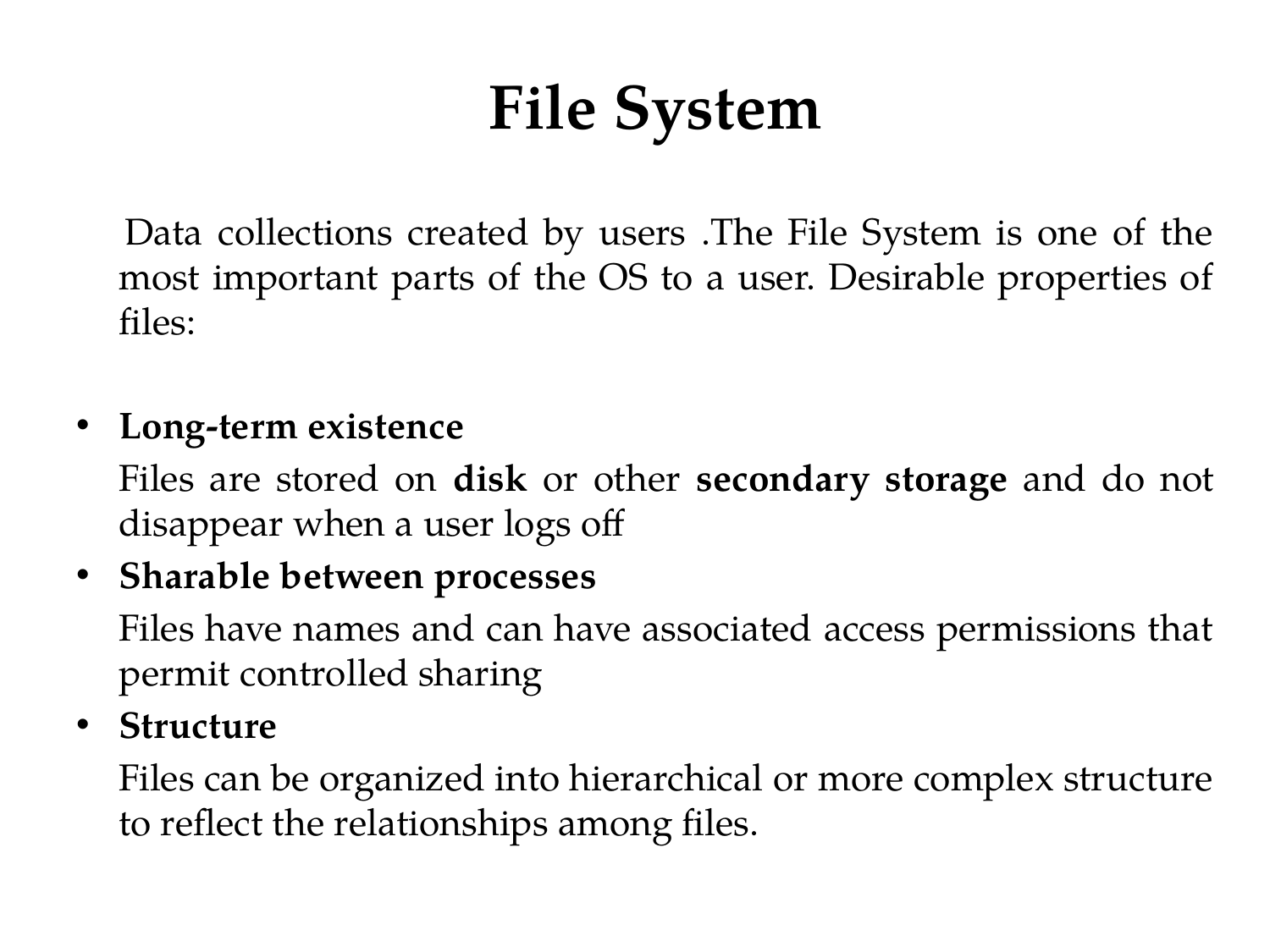

#
File System

 	Data collections created by users .The File System is one of the most important parts of the OS to a user. Desirable properties of files:

Long-term existence
	Files are stored on disk or other secondary storage and do not disappear when a user logs off
Sharable between processes
	Files have names and can have associated access permissions that permit controlled sharing
Structure
	Files can be organized into hierarchical or more complex structure to reflect the relationships among files.